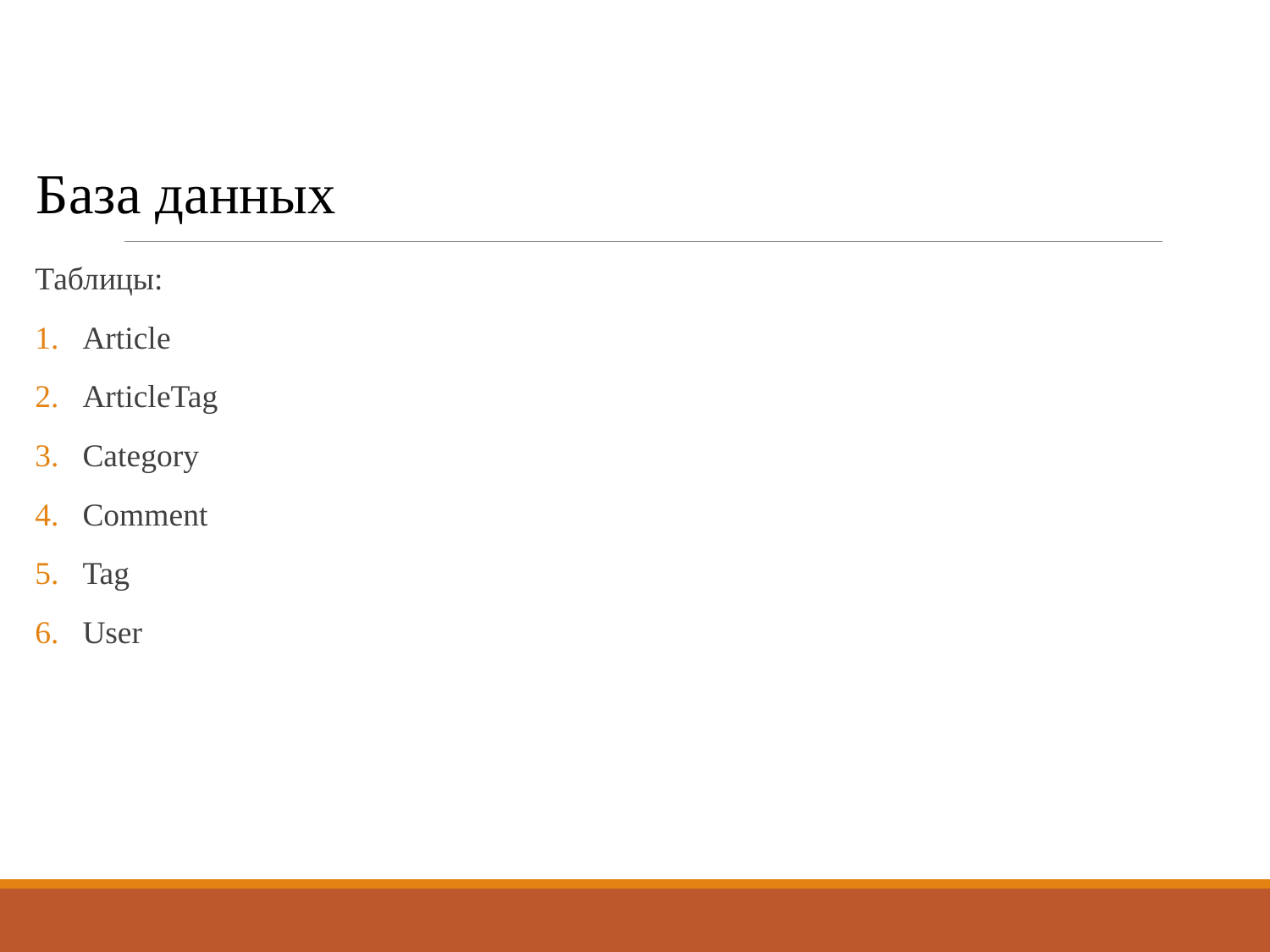

База данных
Таблицы:
Article
ArticleTag
Category
Comment
Tag
User